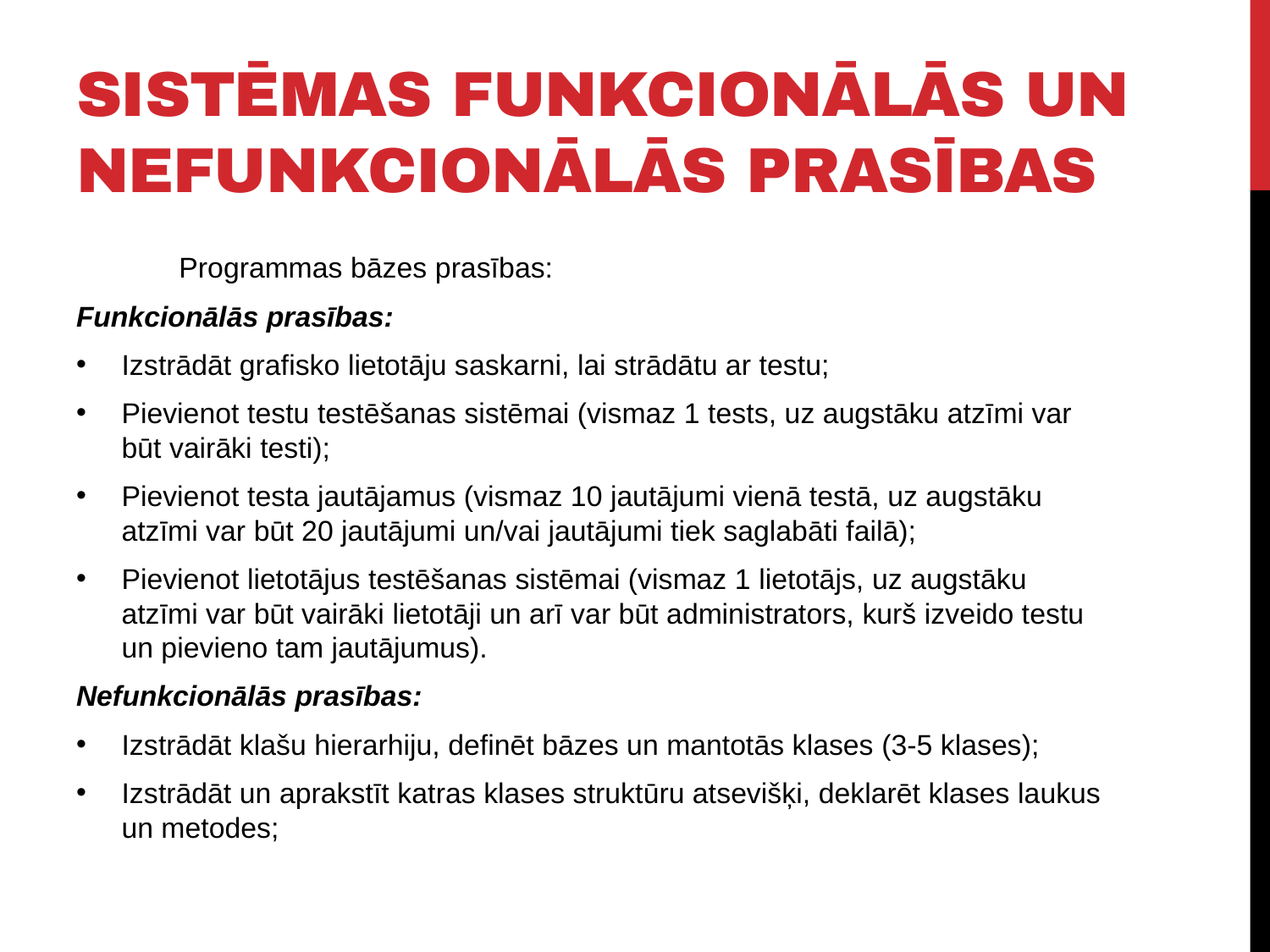

# Sistēmas funkcionālās un nefunkcionālās prasības
	Programmas bāzes prasības:
Funkcionālās prasības:
Izstrādāt grafisko lietotāju saskarni, lai strādātu ar testu;
Pievienot testu testēšanas sistēmai (vismaz 1 tests, uz augstāku atzīmi var būt vairāki testi);
Pievienot testa jautājamus (vismaz 10 jautājumi vienā testā, uz augstāku atzīmi var būt 20 jautājumi un/vai jautājumi tiek saglabāti failā);
Pievienot lietotājus testēšanas sistēmai (vismaz 1 lietotājs, uz augstāku atzīmi var būt vairāki lietotāji un arī var būt administrators, kurš izveido testu un pievieno tam jautājumus).
Nefunkcionālās prasības:
Izstrādāt klašu hierarhiju, definēt bāzes un mantotās klases (3-5 klases);
Izstrādāt un aprakstīt katras klases struktūru atsevišķi, deklarēt klases laukus un metodes;